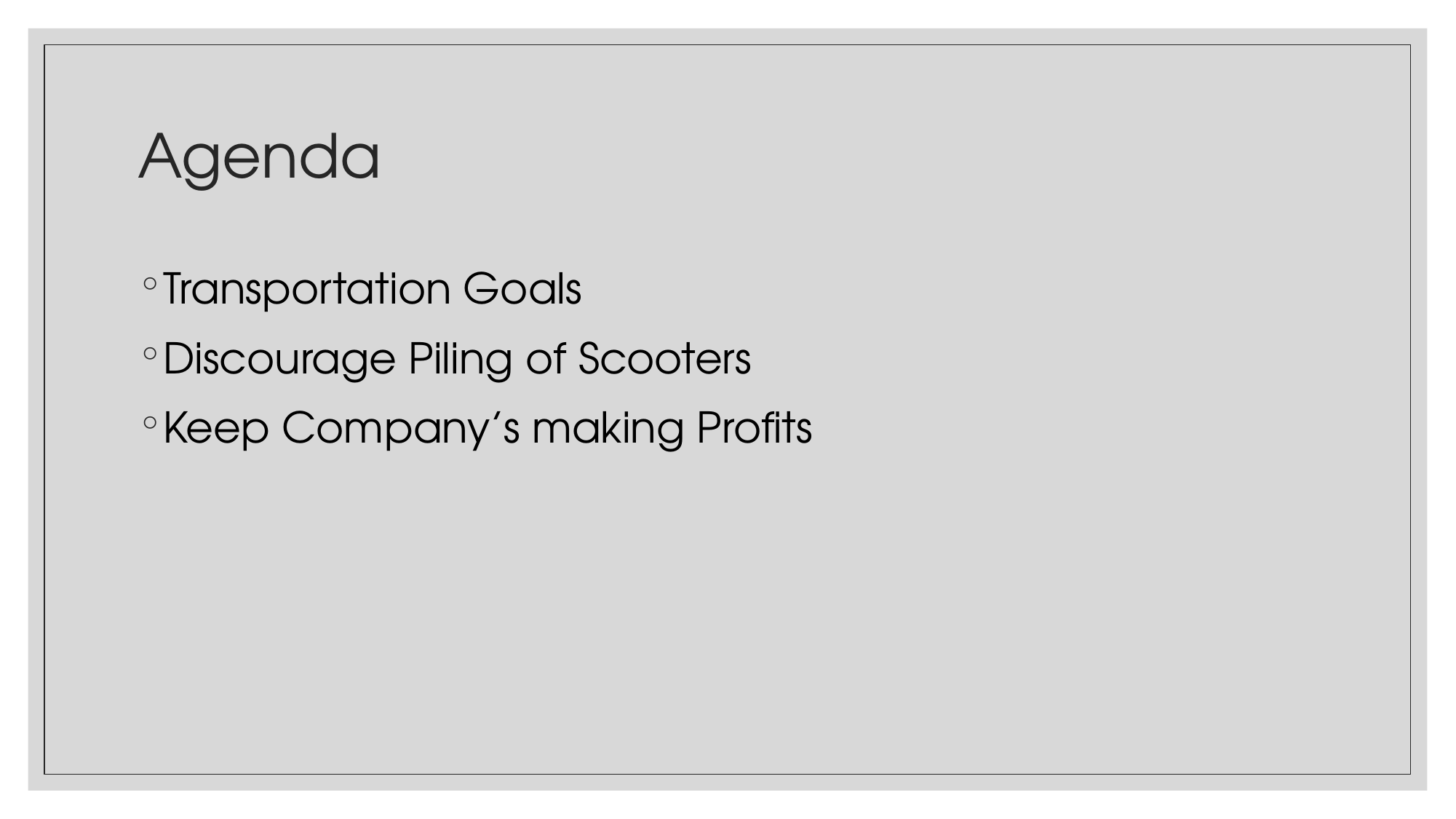

# Agenda
Transportation Goals
Discourage Piling of Scooters
Keep Company’s making Profits